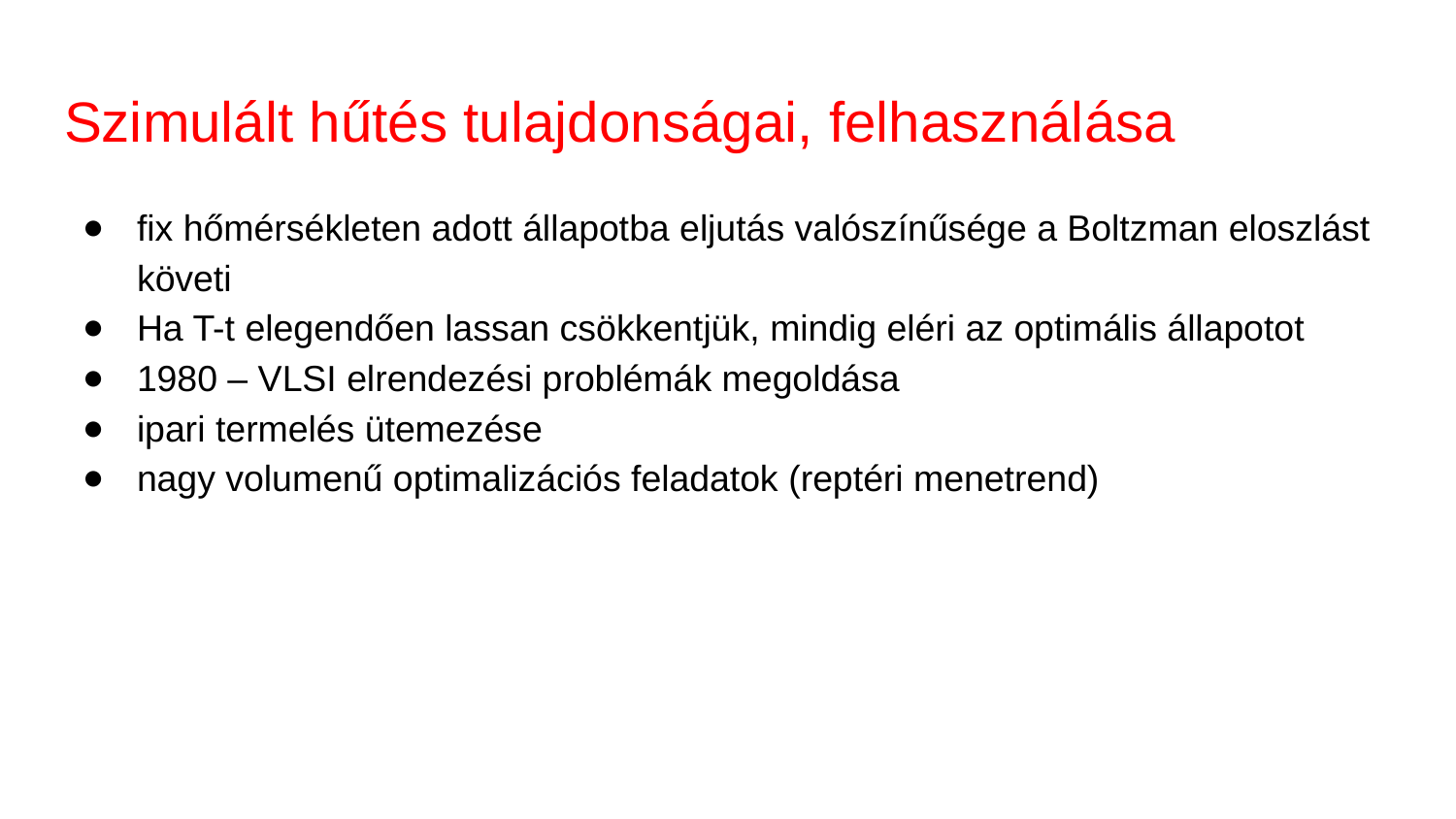

# Szimulált hűtés tulajdonságai, felhasználása
fix hőmérsékleten adott állapotba eljutás valószínűsége a Boltzman eloszlást követi
Ha T-t elegendően lassan csökkentjük, mindig eléri az optimális állapotot
1980 – VLSI elrendezési problémák megoldása
ipari termelés ütemezése
nagy volumenű optimalizációs feladatok (reptéri menetrend)